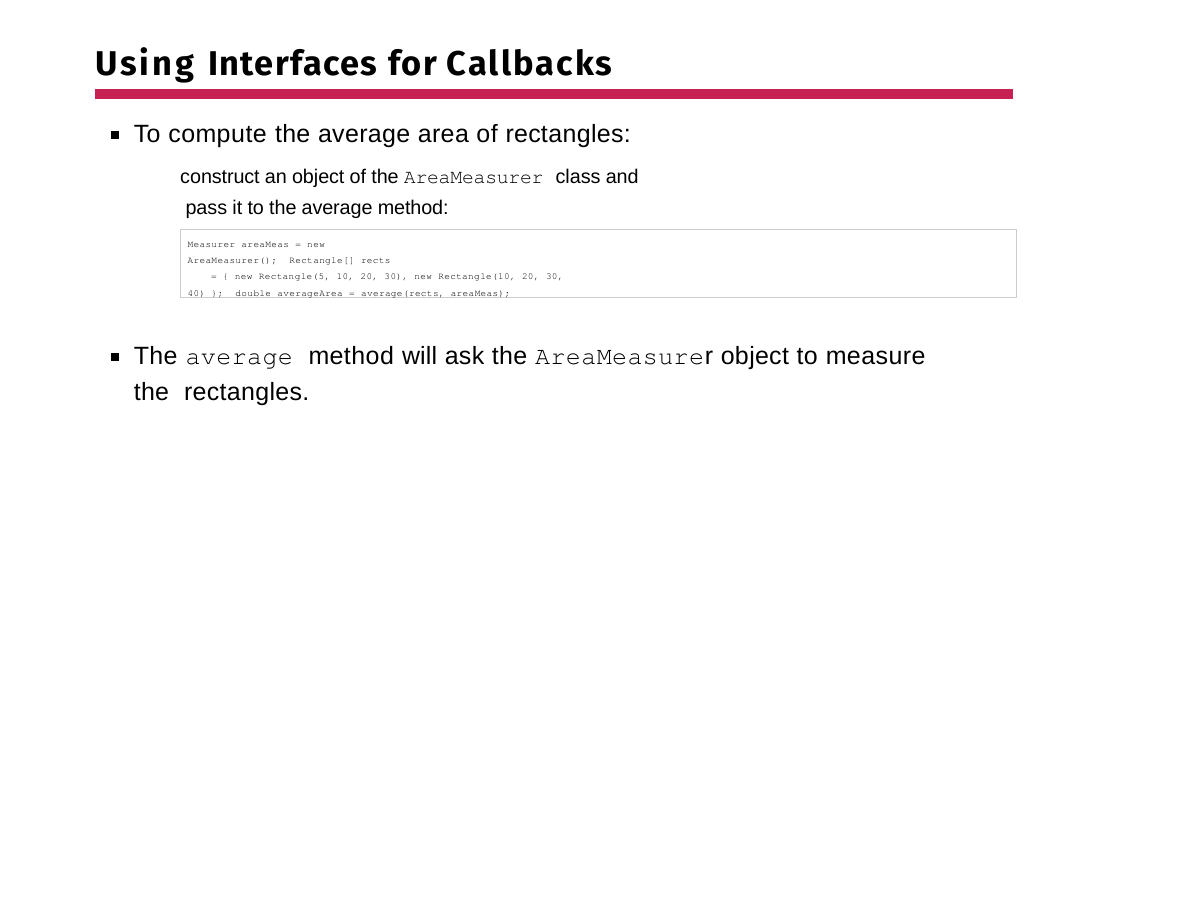

# Using Interfaces for Callbacks
To compute the average area of rectangles:
construct an object of the AreaMeasurer class and  pass it to the average method:

Measurer areaMeas = new AreaMeasurer();  Rectangle[] rects
= { new Rectangle(5, 10, 20, 30), new Rectangle(10, 20, 30, 40) };  double averageArea = average(rects, areaMeas);
The average method will ask the AreaMeasurer object to measure the  rectangles.